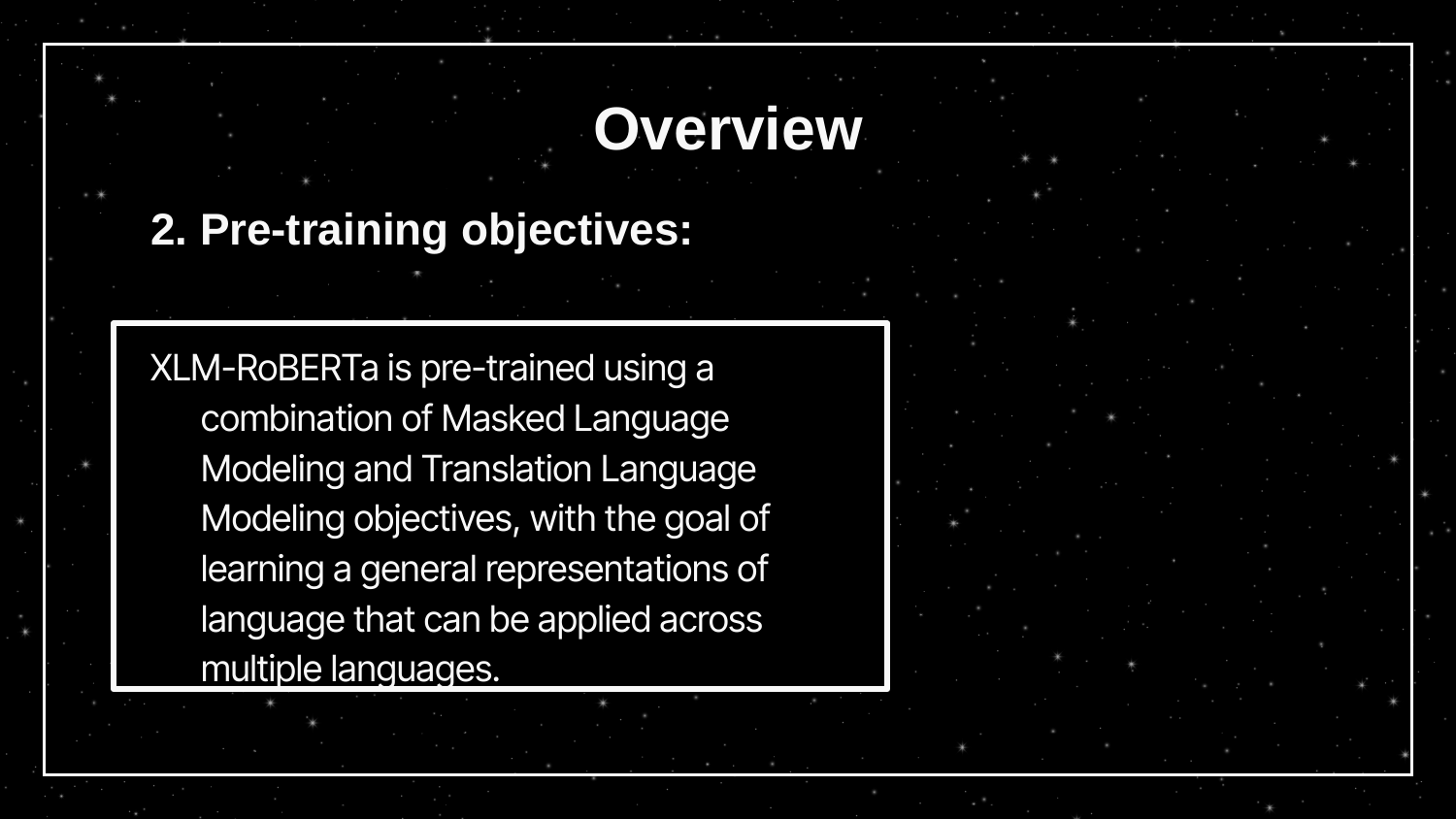

# Overview
2. Pre-training objectives:
XLM-RoBERTa is pre-trained using a combination of Masked Language Modeling and Translation Language Modeling objectives, with the goal of learning a general representations of language that can be applied across multiple languages.